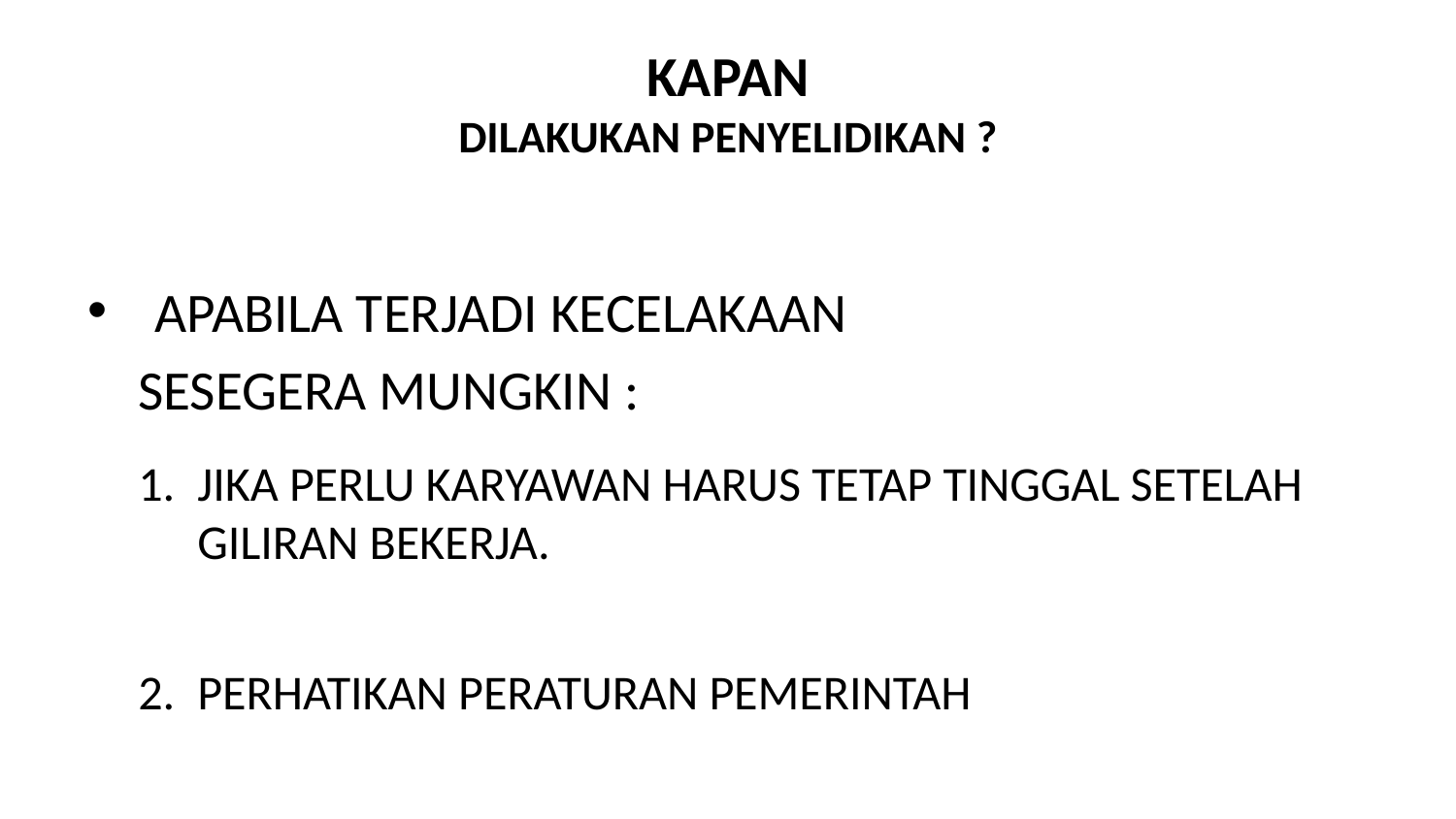

# KAPAN DILAKUKAN PENYELIDIKAN ?

APABILA TERJADI KECELAKAAN
    SESEGERA MUNGKIN :

JIKA PERLU KARYAWAN HARUS TETAP TINGGAL SETELAH GILIRAN BEKERJA.

PERHATIKAN PERATURAN PEMERINTAH